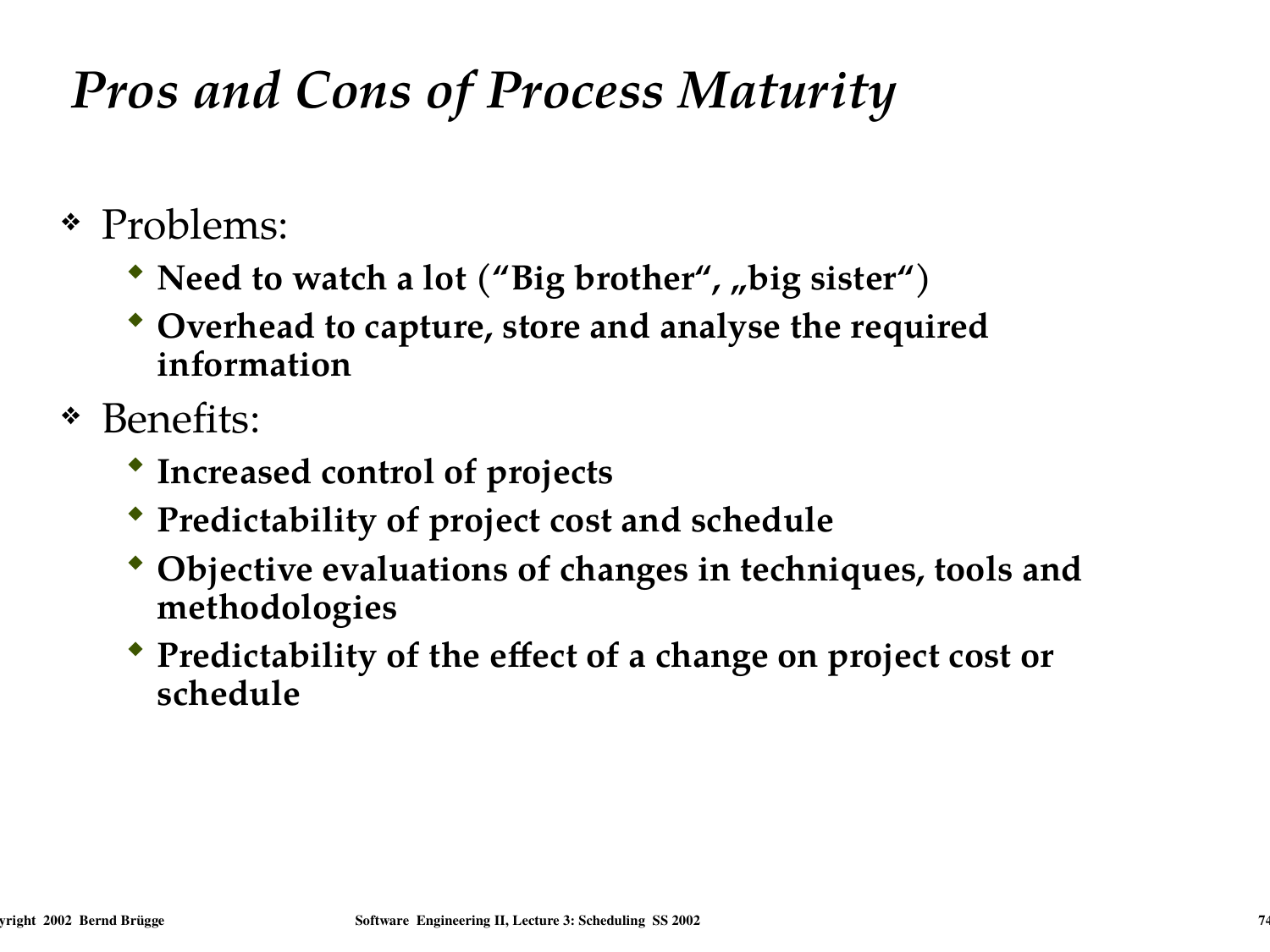

# Pros and Cons of Process Maturity
Problems:
Need to watch a lot (“Big brother“, „big sister“)
Overhead to capture, store and analyse the required information
Benefits:
Increased control of projects
Predictability of project cost and schedule
Objective evaluations of changes in techniques, tools and methodologies
Predictability of the effect of a change on project cost or schedule